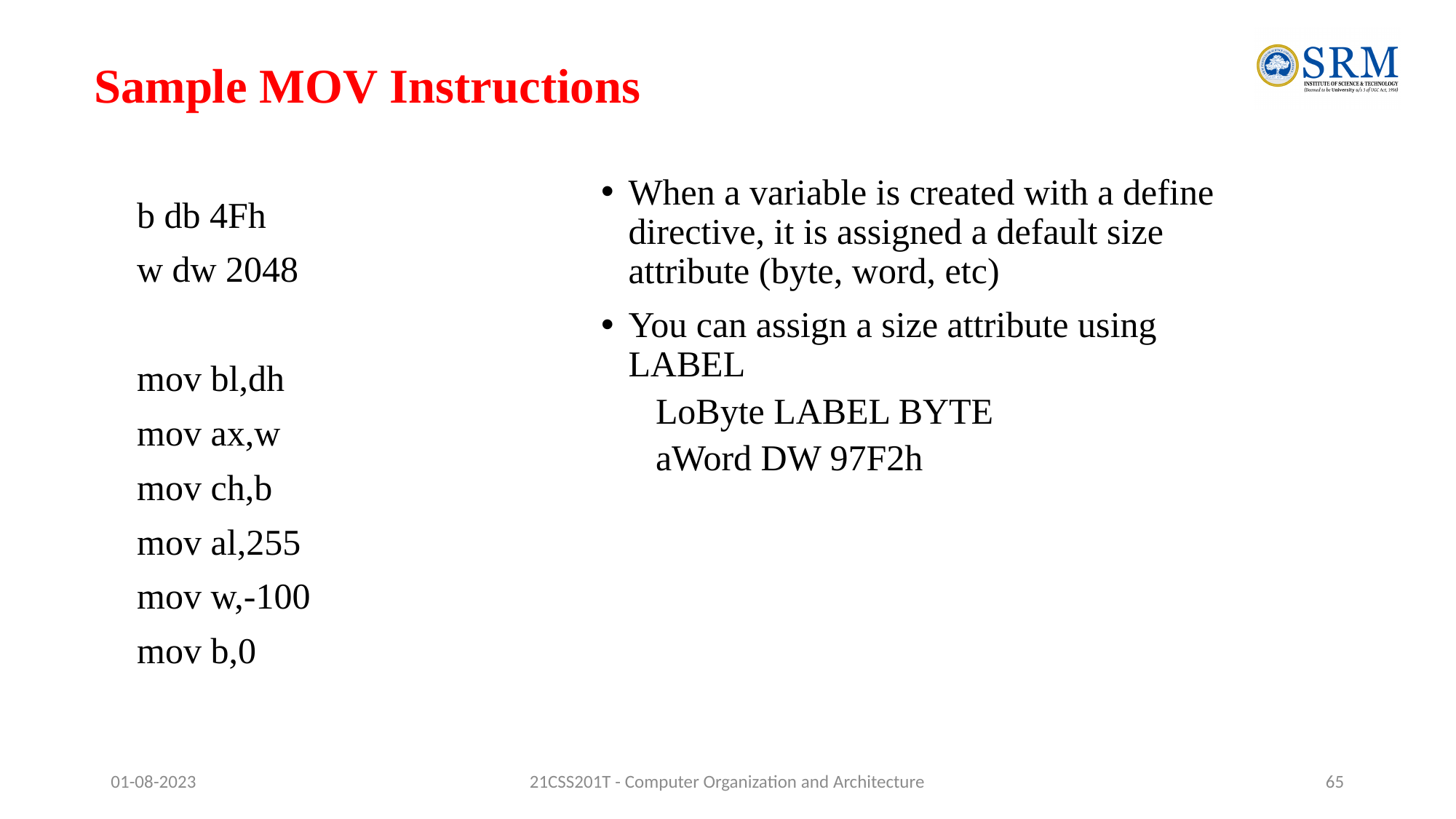

# Sample MOV Instructions
When a variable is created with a define directive, it is assigned a default size attribute (byte, word, etc)
You can assign a size attribute using LABEL
LoByte LABEL BYTE
aWord DW 97F2h
b db 4Fh
w dw 2048

mov bl,dh
mov ax,w
mov ch,b
mov al,255
mov w,-100
mov b,0
01-08-2023
21CSS201T - Computer Organization and Architecture
65